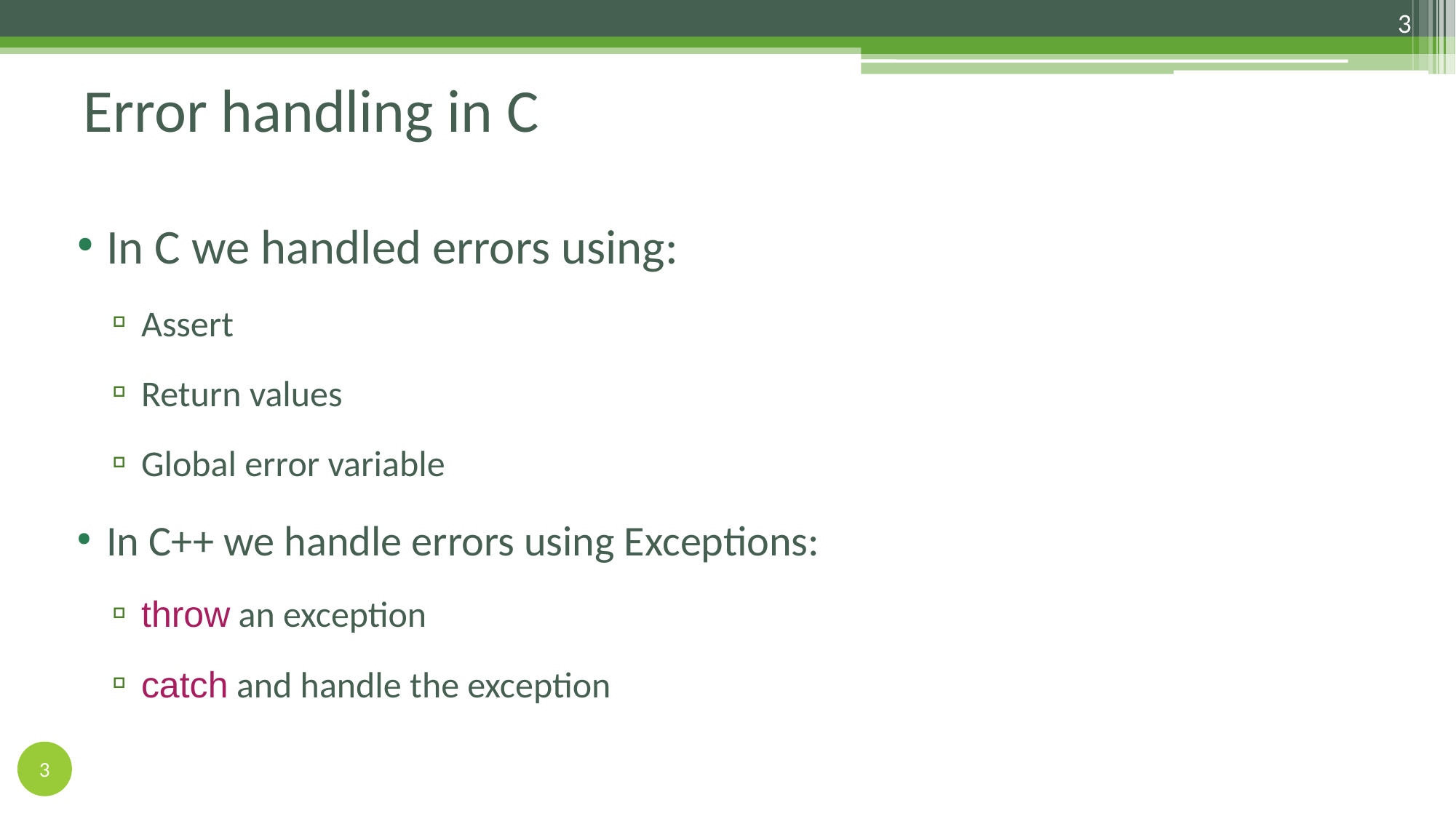

3
# Error handling in C
In C we handled errors using:
Assert
Return values
Global error variable
In C++ we handle errors using Exceptions:
throw an exception
catch and handle the exception